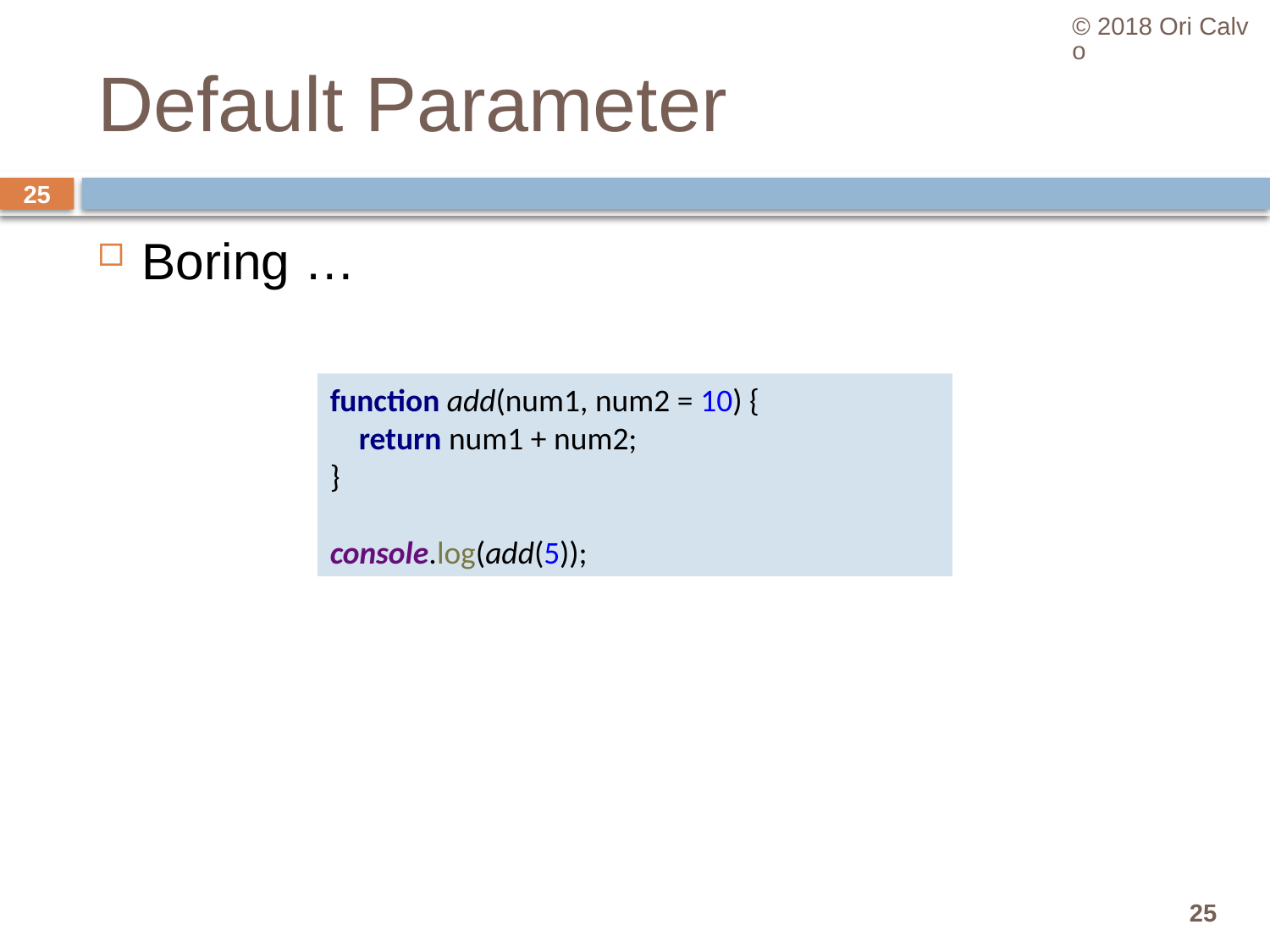

© 2018 Ori Calvo
# Default Parameter
25
Boring …
function add(num1, num2 = 10) {
    return num1 + num2;
}
console.log(add(5));